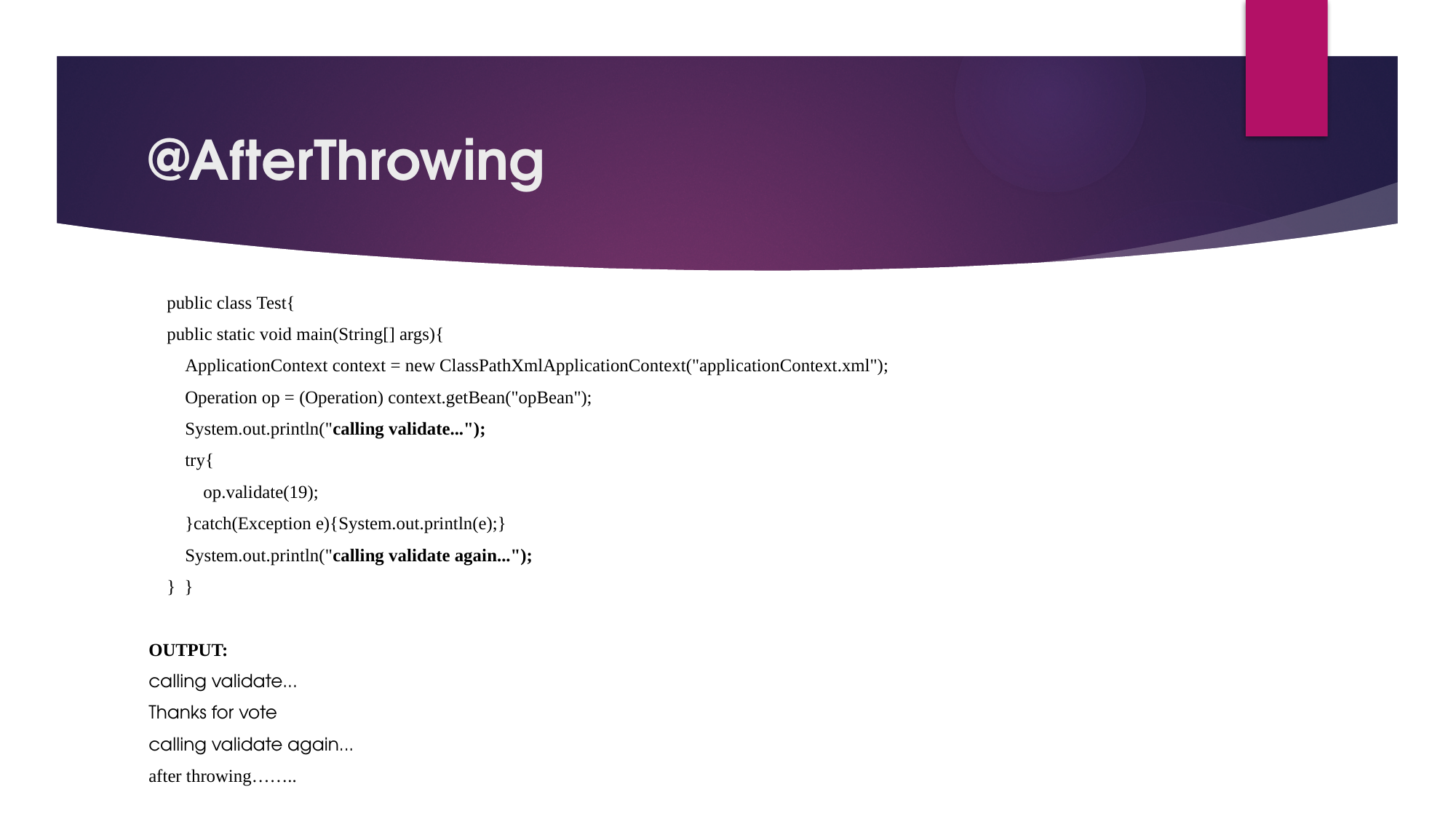

# @AfterThrowing

    public class Test{
    public static void main(String[] args){
        ApplicationContext context = new ClassPathXmlApplicationContext("applicationContext.xml");
        Operation op = (Operation) context.getBean("opBean");
        System.out.println("calling validate...");
        try{
            op.validate(19);
        }catch(Exception e){System.out.println(e);}
        System.out.println("calling validate again...");
    }  }

OUTPUT:
calling validate...
Thanks for vote
calling validate again...
after throwing……..